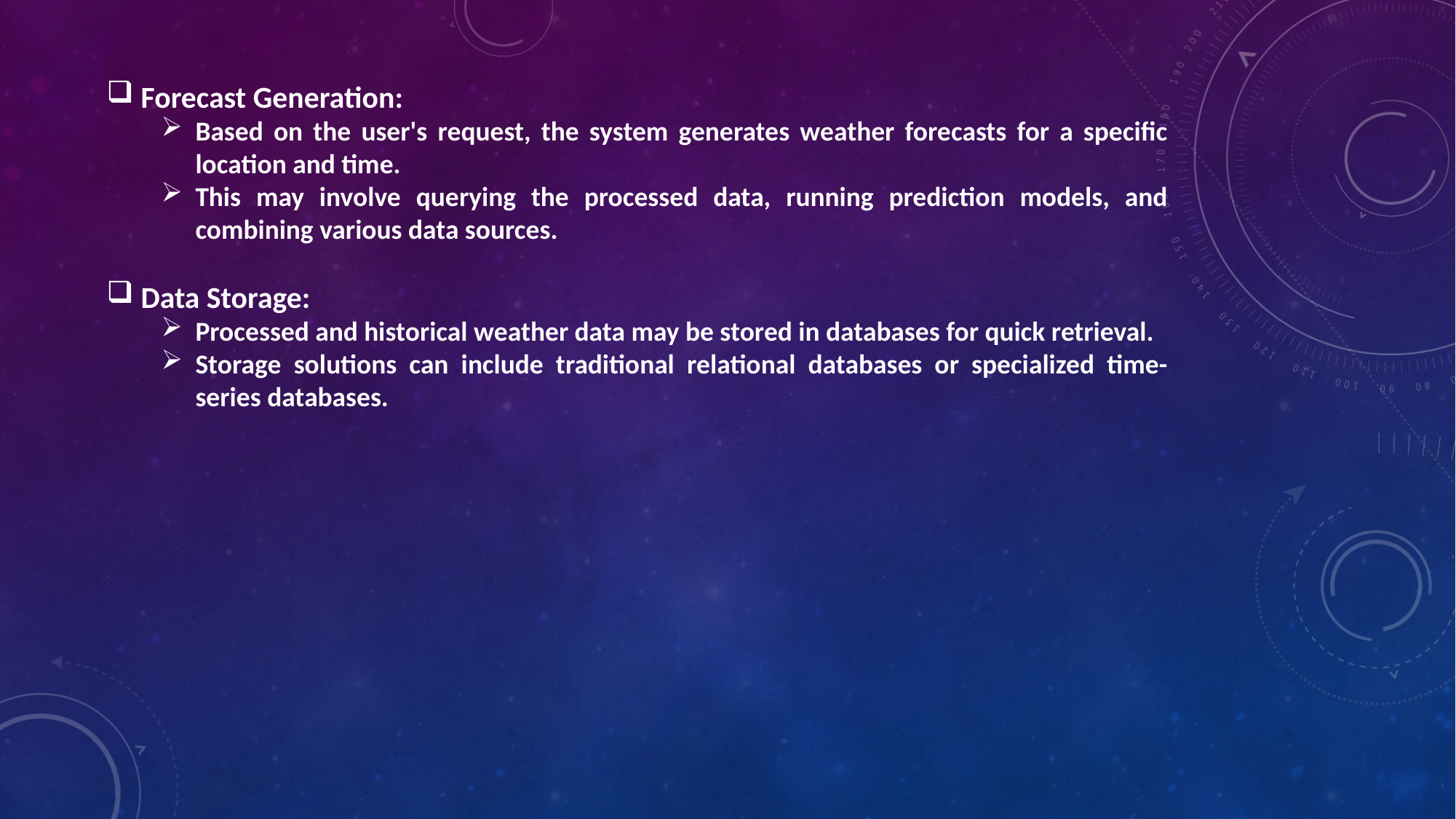

Forecast Generation:
Based on the user's request, the system generates weather forecasts for a specific location and time.
This may involve querying the processed data, running prediction models, and combining various data sources.

Data Storage:
Processed and historical weather data may be stored in databases for quick retrieval.
Storage solutions can include traditional relational databases or specialized time-series databases.